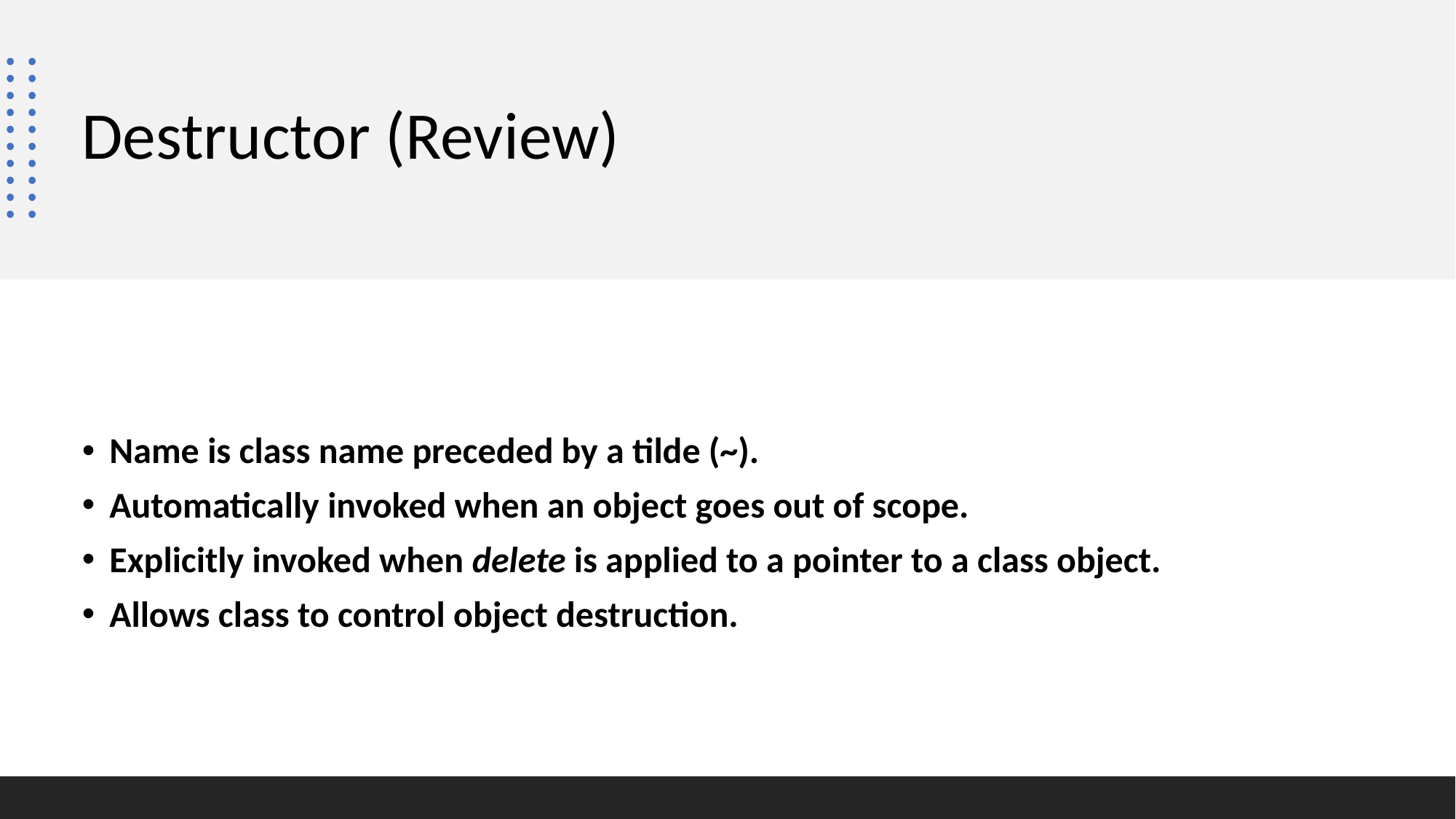

# Destructor (Review)

Name is class name preceded by a tilde (~).
Automatically invoked when an object goes out of scope.
Explicitly invoked when delete is applied to a pointer to a class object.
Allows class to control object destruction.